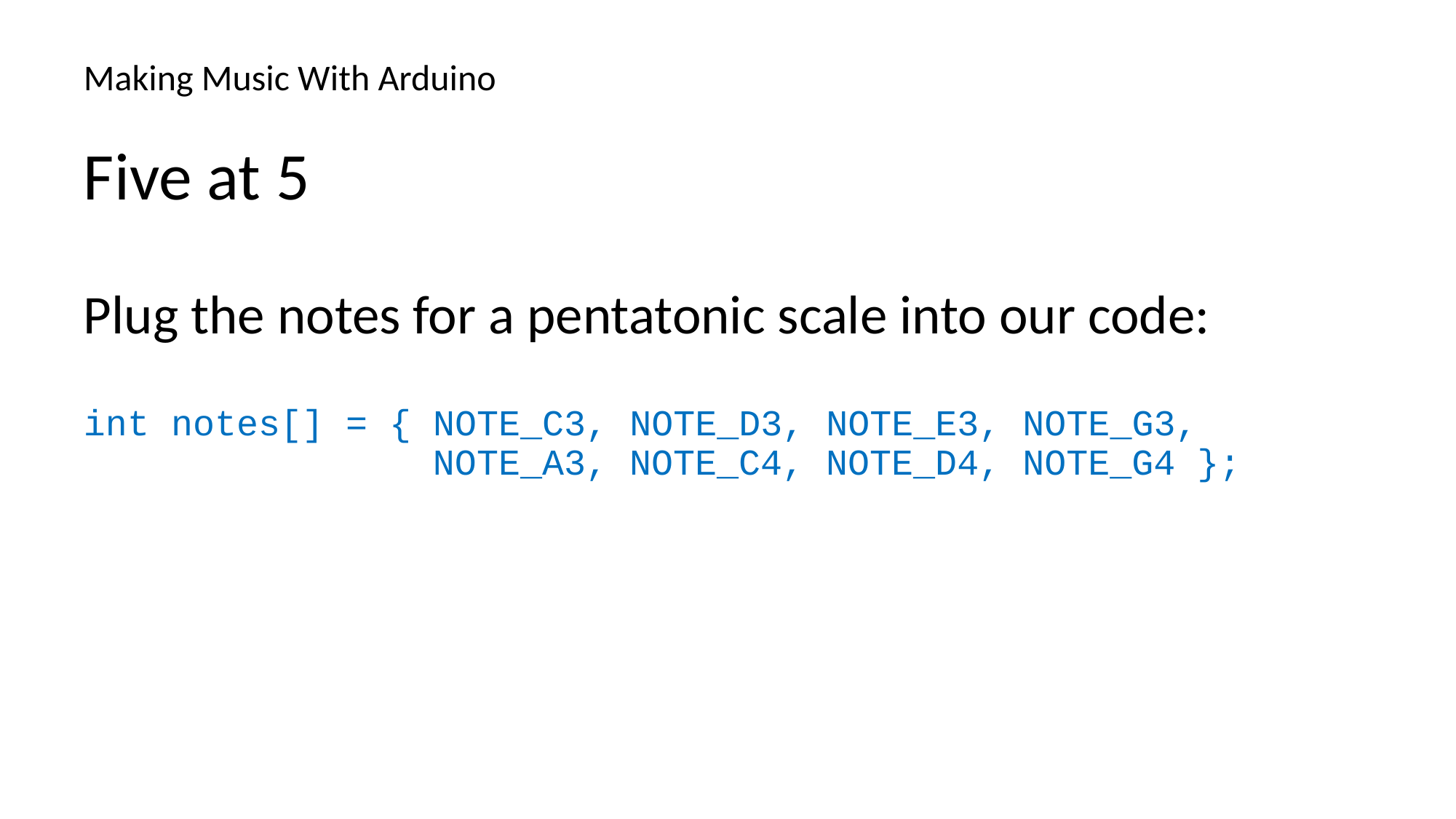

# Making Music With Arduino
Five at 5

Plug the notes for a pentatonic scale into our code:

int notes[] = { NOTE_C3, NOTE_D3, NOTE_E3, NOTE_G3,
                NOTE_A3, NOTE_C4, NOTE_D4, NOTE_G4 };